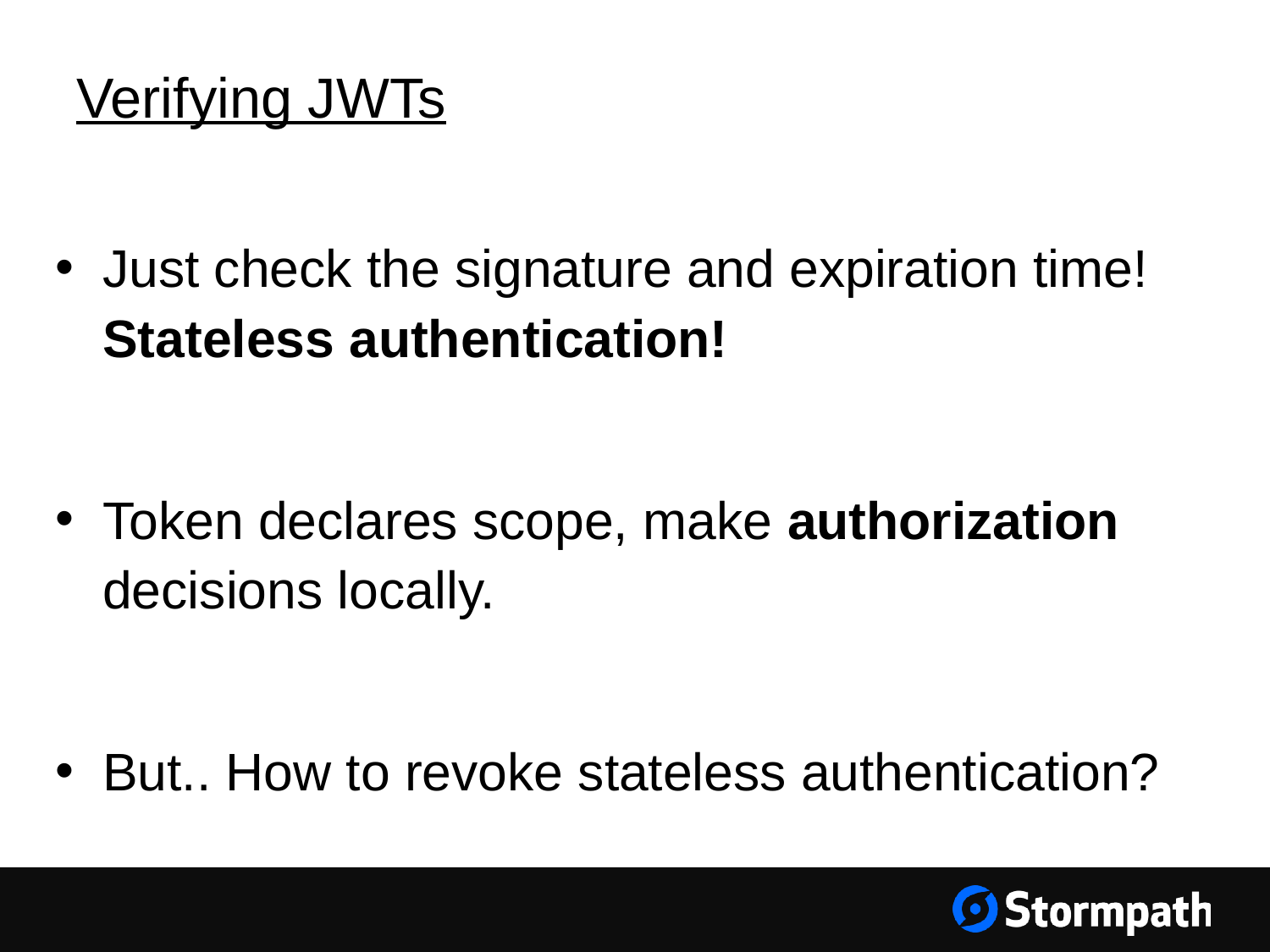

# Verifying JWTs

Just check the signature and expiration time! Stateless authentication!

Token declares scope, make authorization decisions locally.

But.. How to revoke stateless authentication?